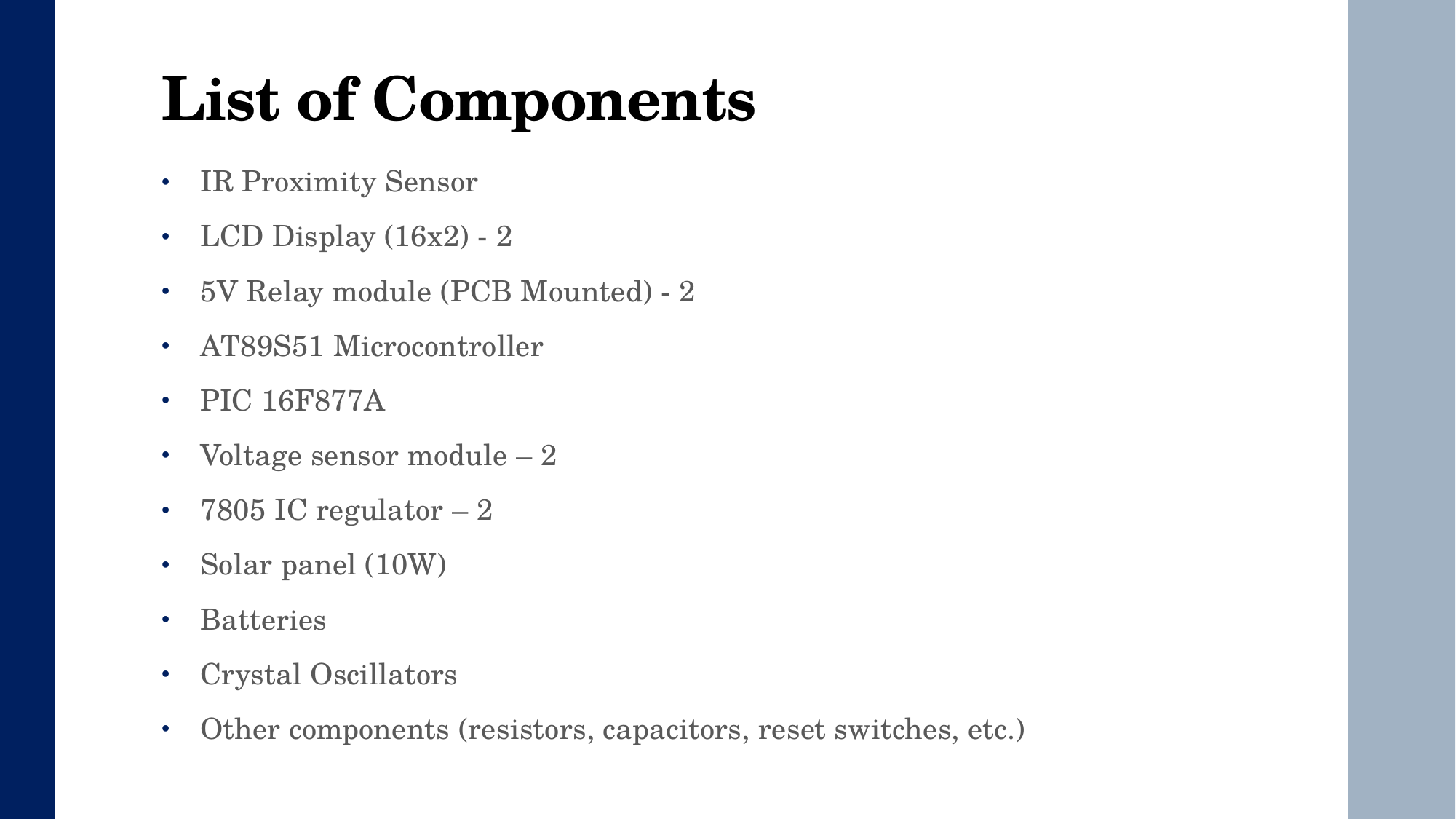

# List of Components
IR Proximity Sensor
LCD Display (16x2) - 2
5V Relay module (PCB Mounted) - 2
AT89S51 Microcontroller
PIC 16F877A
Voltage sensor module – 2
7805 IC regulator – 2
Solar panel (10W)
Batteries
Crystal Oscillators
Other components (resistors, capacitors, reset switches, etc.)